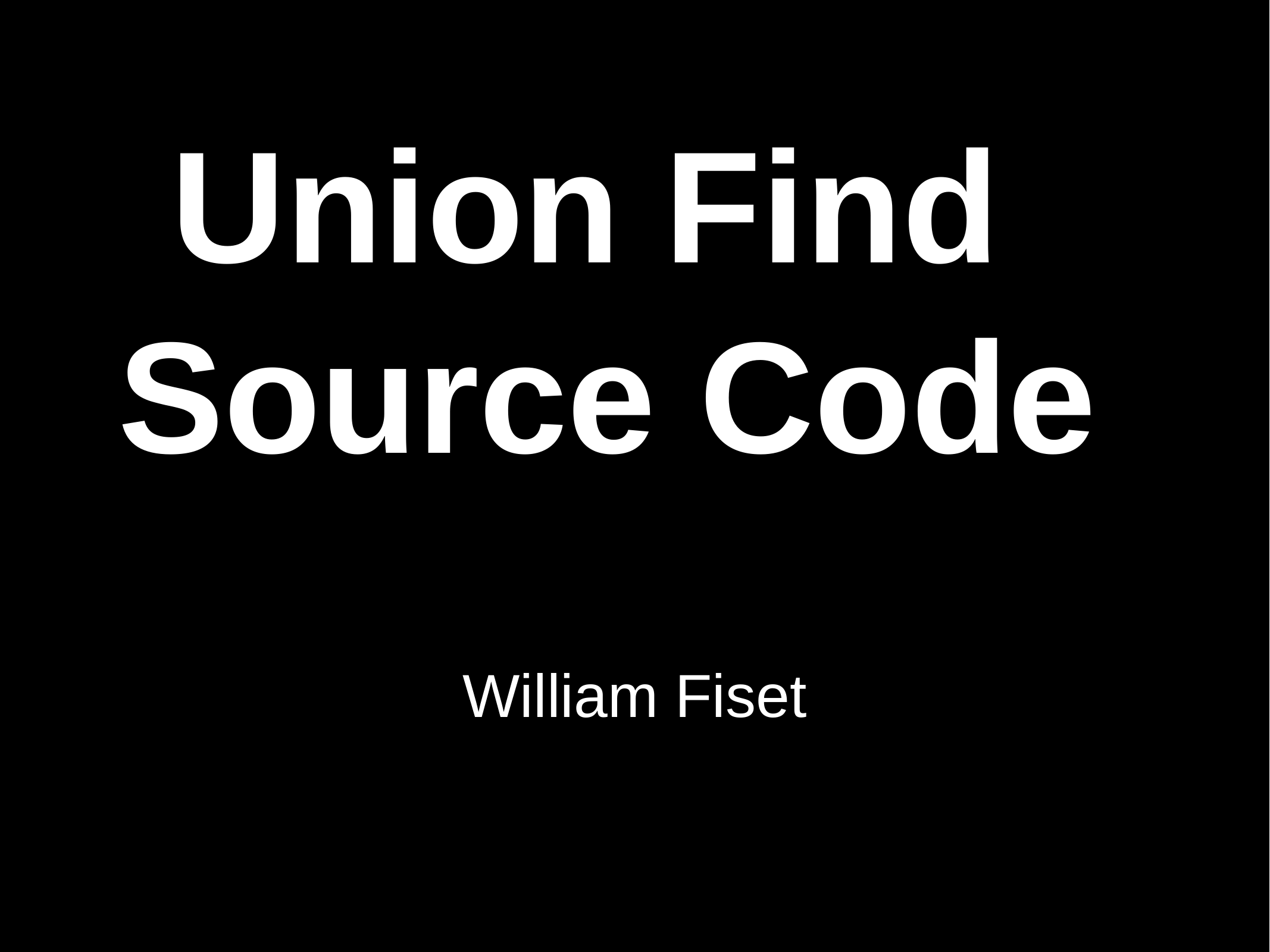

# Union Find
Source Code
William Fiset